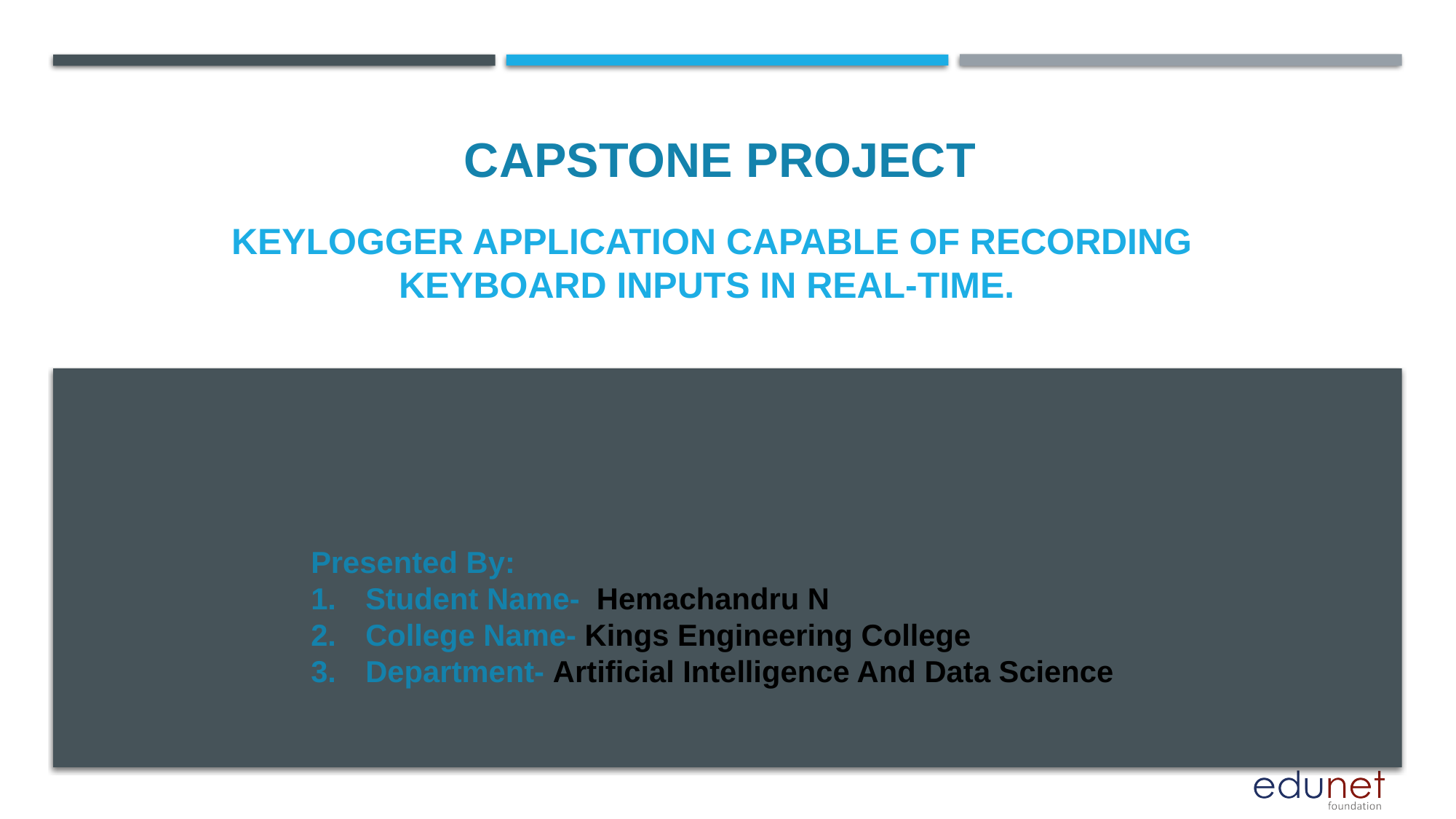

CAPSTONE PROJECT
# keylogger application capable of recording keyboard inputs in real-time.
Presented By:
Student Name-  Hemachandru N
College Name- Kings Engineering College
Department- Artificial Intelligence And Data Science